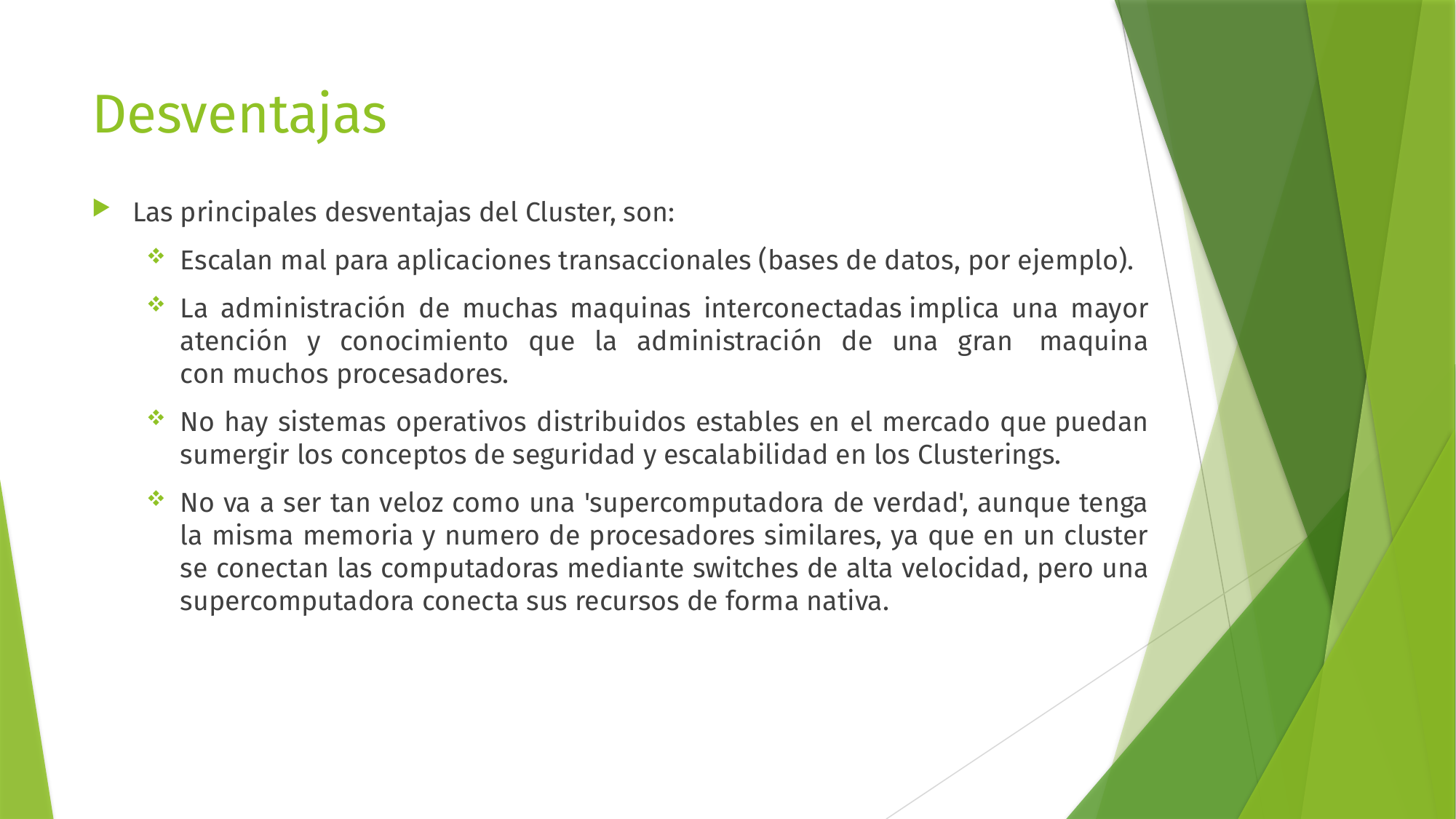

# Desventajas
Las principales desventajas del Cluster, son:
Escalan mal para aplicaciones transaccionales (bases de datos, por ejemplo).
La administración de muchas maquinas interconectadas implica una mayor atención y conocimiento que la administración de una gran  maquina con muchos procesadores.
No hay sistemas operativos distribuidos estables en el mercado que puedan sumergir los conceptos de seguridad y escalabilidad en los Clusterings.
No va a ser tan veloz como una 'supercomputadora de verdad', aunque tenga la misma memoria y numero de procesadores similares, ya que en un cluster se conectan las computadoras mediante switches de alta velocidad, pero una supercomputadora conecta sus recursos de forma nativa.